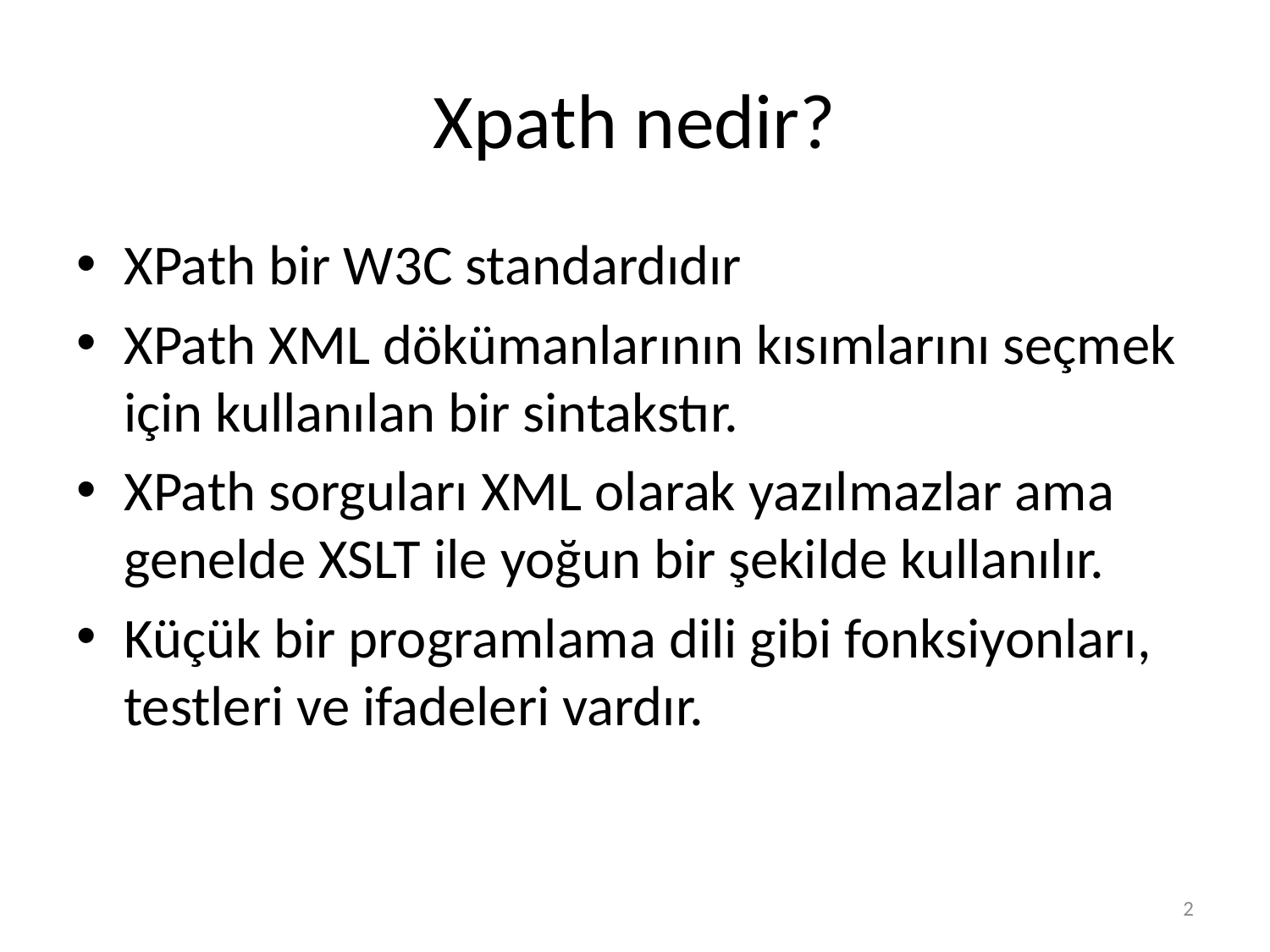

# Xpath nedir?
XPath bir W3C standardıdır
XPath XML dökümanlarının kısımlarını seçmek için kullanılan bir sintakstır.
XPath sorguları XML olarak yazılmazlar ama genelde XSLT ile yoğun bir şekilde kullanılır.
Küçük bir programlama dili gibi fonksiyonları, testleri ve ifadeleri vardır.
2